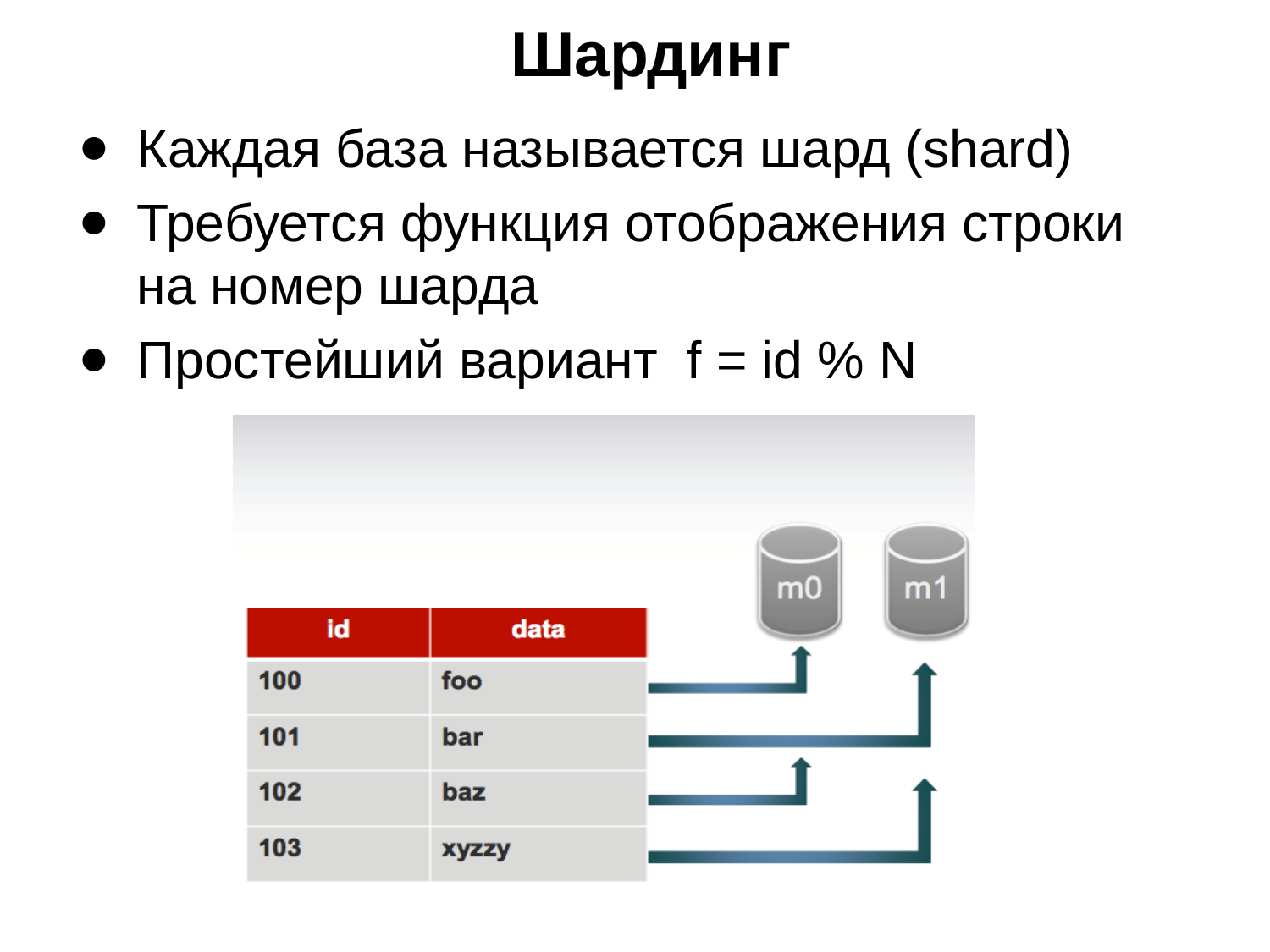

# Шардинг
Каждая база называется шард (shard)
Требуется функция отображения строки на номер шарда
Простейший вариант  f = id % N